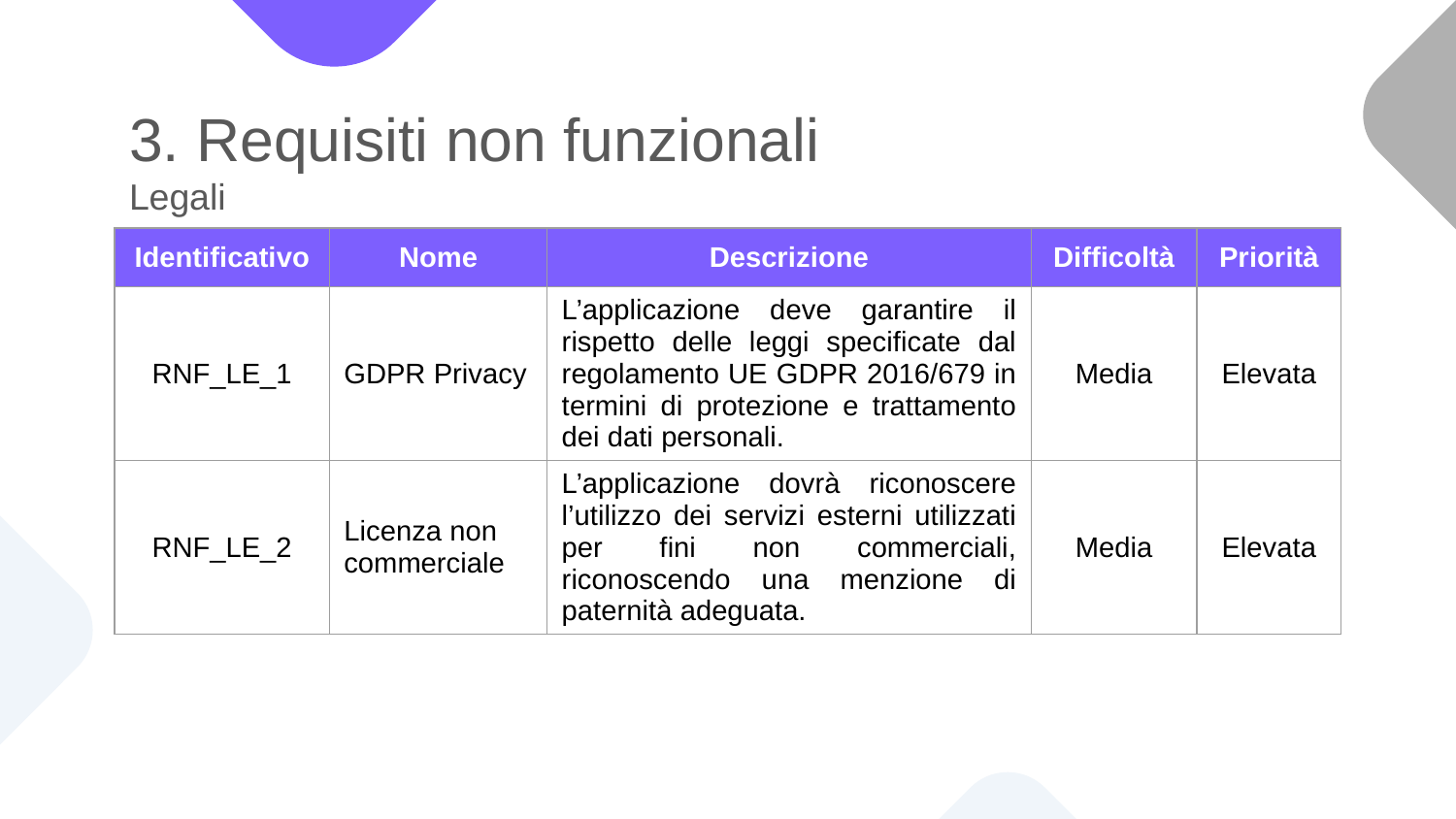

# 3. Requisiti non funzionali Legali
| Identificativo | Nome | Descrizione | Difficoltà | Priorità |
| --- | --- | --- | --- | --- |
| RNF\_LE\_1 | GDPR Privacy | L’applicazione deve garantire il rispetto delle leggi specificate dal regolamento UE GDPR 2016/679 in termini di protezione e trattamento dei dati personali. | Media | Elevata |
| RNF\_LE\_2 | Licenza non commerciale | L’applicazione dovrà riconoscere l’utilizzo dei servizi esterni utilizzati per fini non commerciali, riconoscendo una menzione di paternità adeguata. | Media | Elevata |